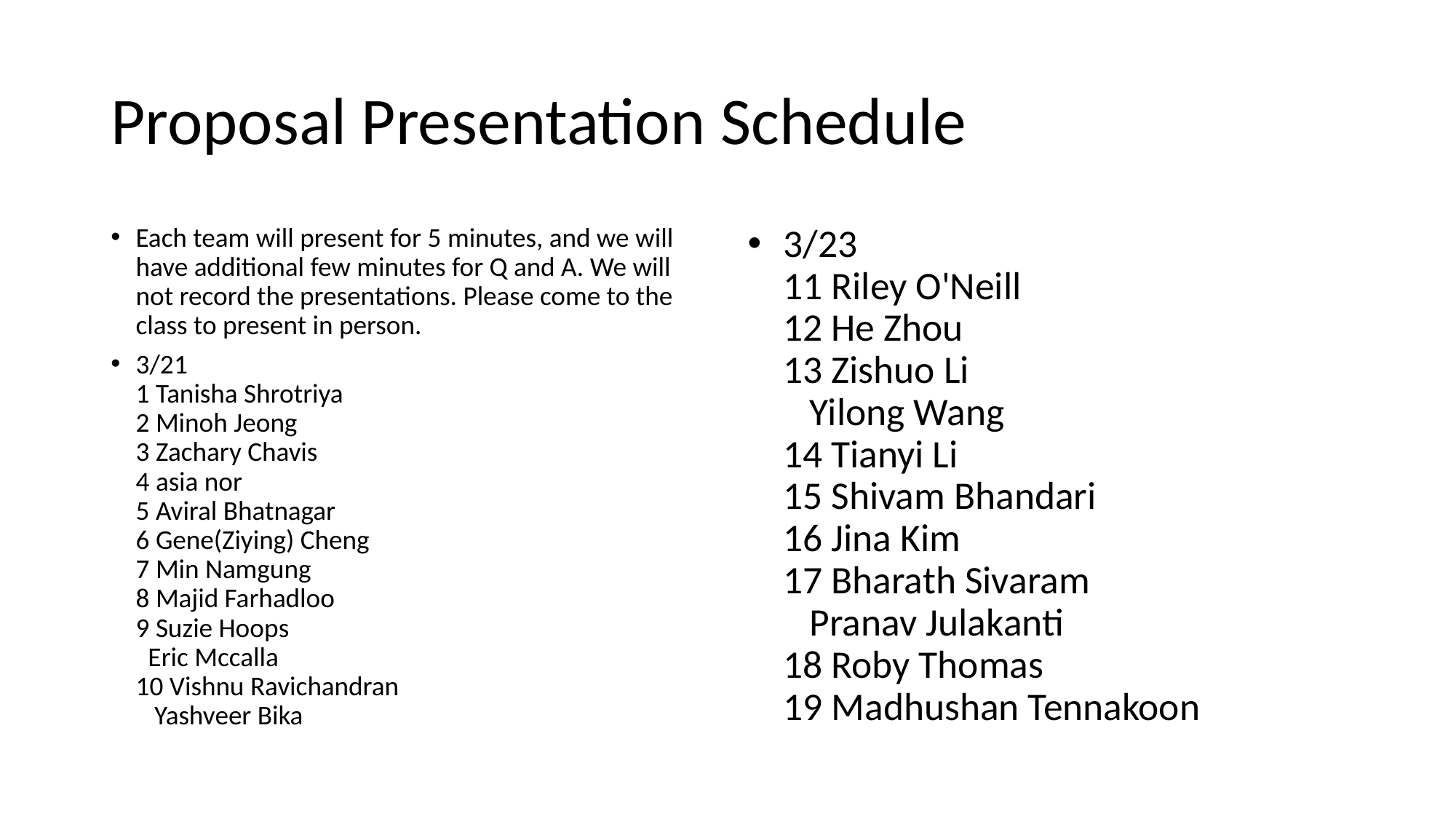

# Proposal Presentation Schedule
Each team will present for 5 minutes, and we will have additional few minutes for Q and A. We will not record the presentations. Please come to the class to present in person.
3/21 
1 Tanisha Shrotriya
2 Minoh Jeong
3 Zachary Chavis
4 asia nor
5 Aviral Bhatnagar
6 Gene(Ziying) Cheng
7 Min Namgung
8 Majid Farhadloo
9 Suzie Hoops
  Eric Mccalla
10 Vishnu Ravichandran
   Yashveer Bika
3/23
11 Riley O'Neill
12 He Zhou
13 Zishuo Li
   Yilong Wang
14 Tianyi Li
15 Shivam Bhandari
16 Jina Kim
17 Bharath Sivaram
   Pranav Julakanti
18 Roby Thomas
19 Madhushan Tennakoon